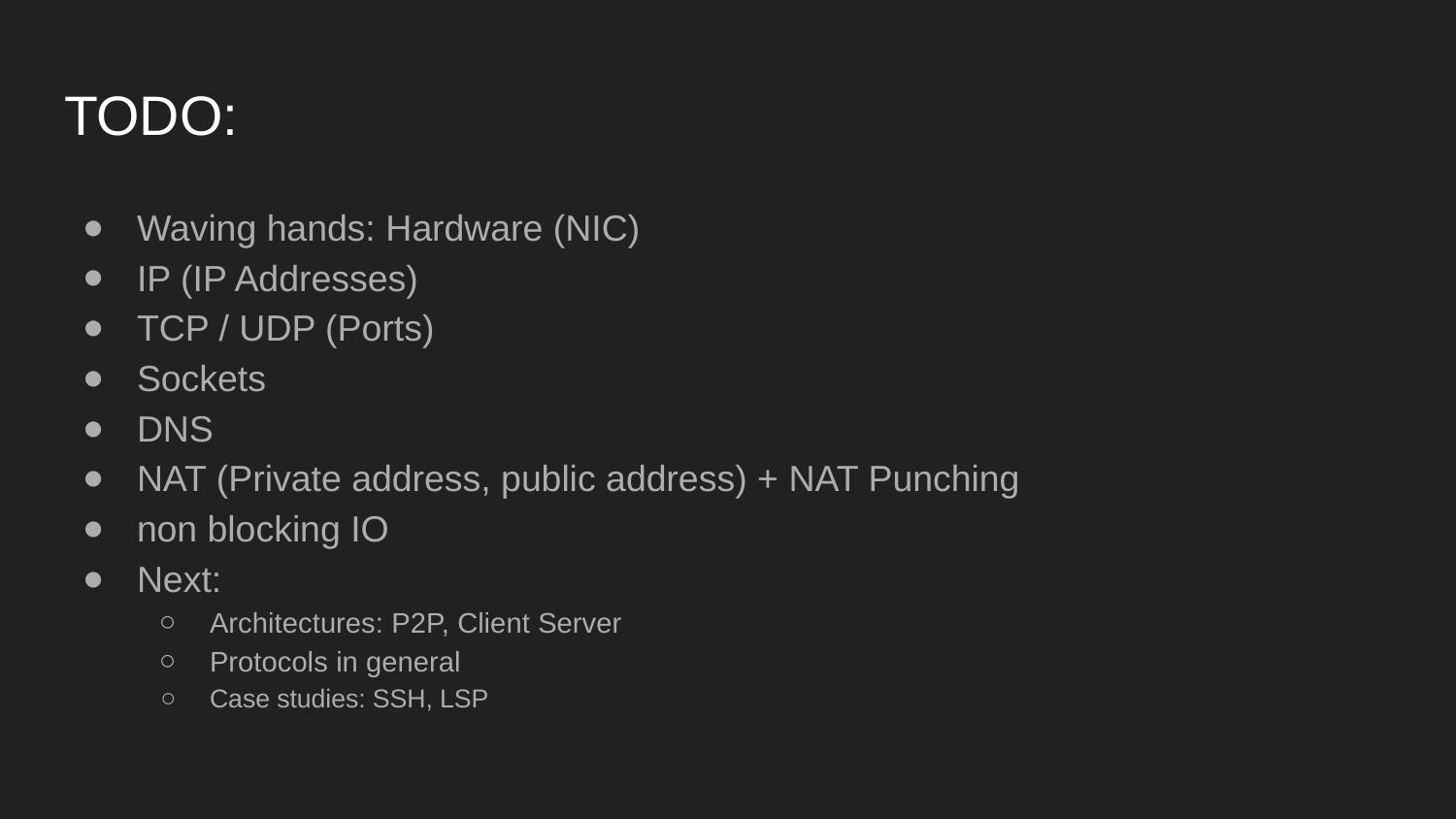

# TODO:
Waving hands: Hardware (NIC)
IP (IP Addresses)
TCP / UDP (Ports)
Sockets
DNS
NAT (Private address, public address) + NAT Punching
non blocking IO
Next:
Architectures: P2P, Client Server
Protocols in general
Case studies: SSH, LSP